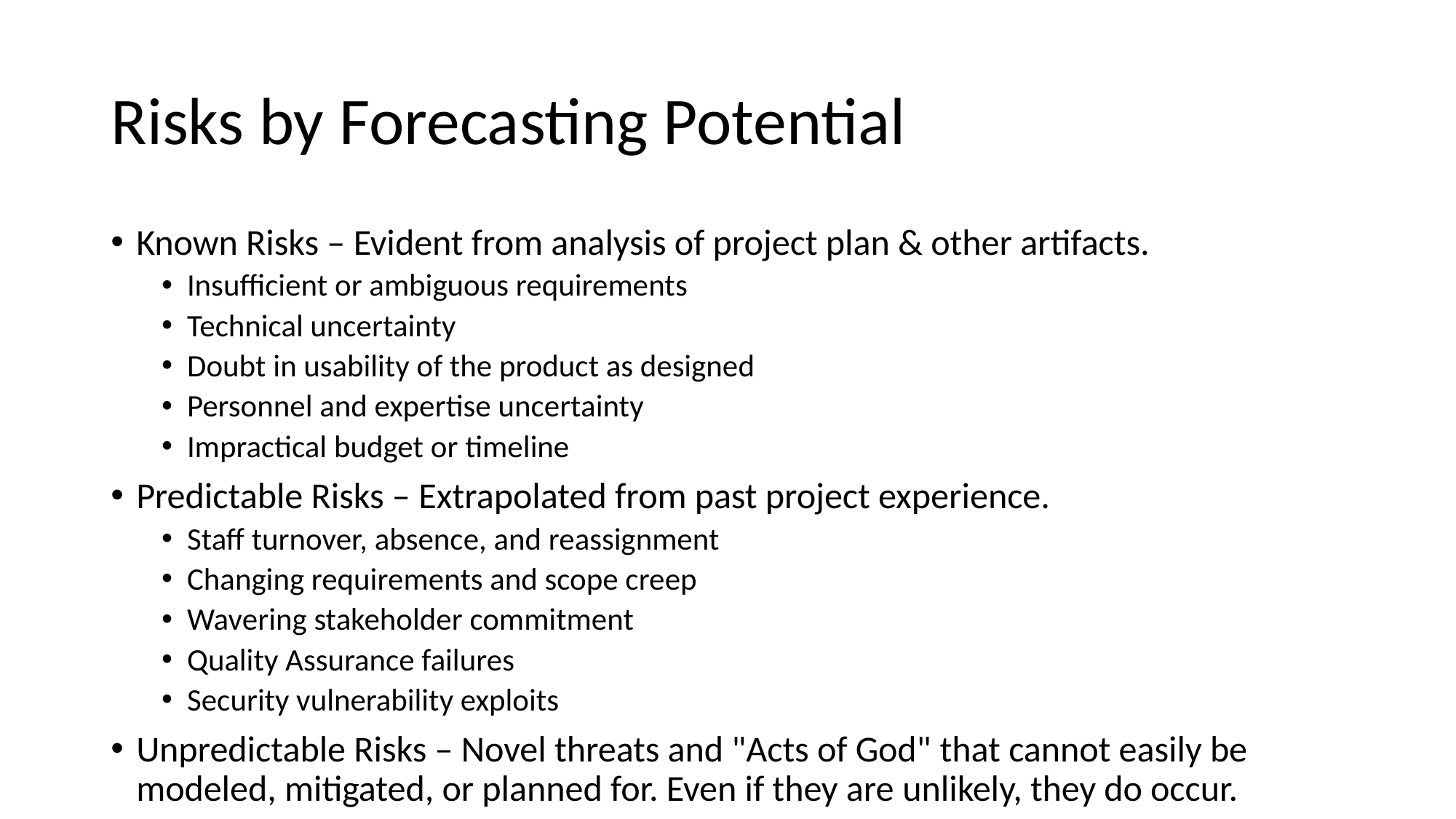

# Risks by Forecasting Potential
Known Risks – Evident from analysis of project plan & other artifacts.
Insufficient or ambiguous requirements
Technical uncertainty
Doubt in usability of the product as designed
Personnel and expertise uncertainty
Impractical budget or timeline
Predictable Risks – Extrapolated from past project experience.
Staff turnover, absence, and reassignment
Changing requirements and scope creep
Wavering stakeholder commitment
Quality Assurance failures
Security vulnerability exploits
Unpredictable Risks – Novel threats and "Acts of God" that cannot easily be modeled, mitigated, or planned for. Even if they are unlikely, they do occur.